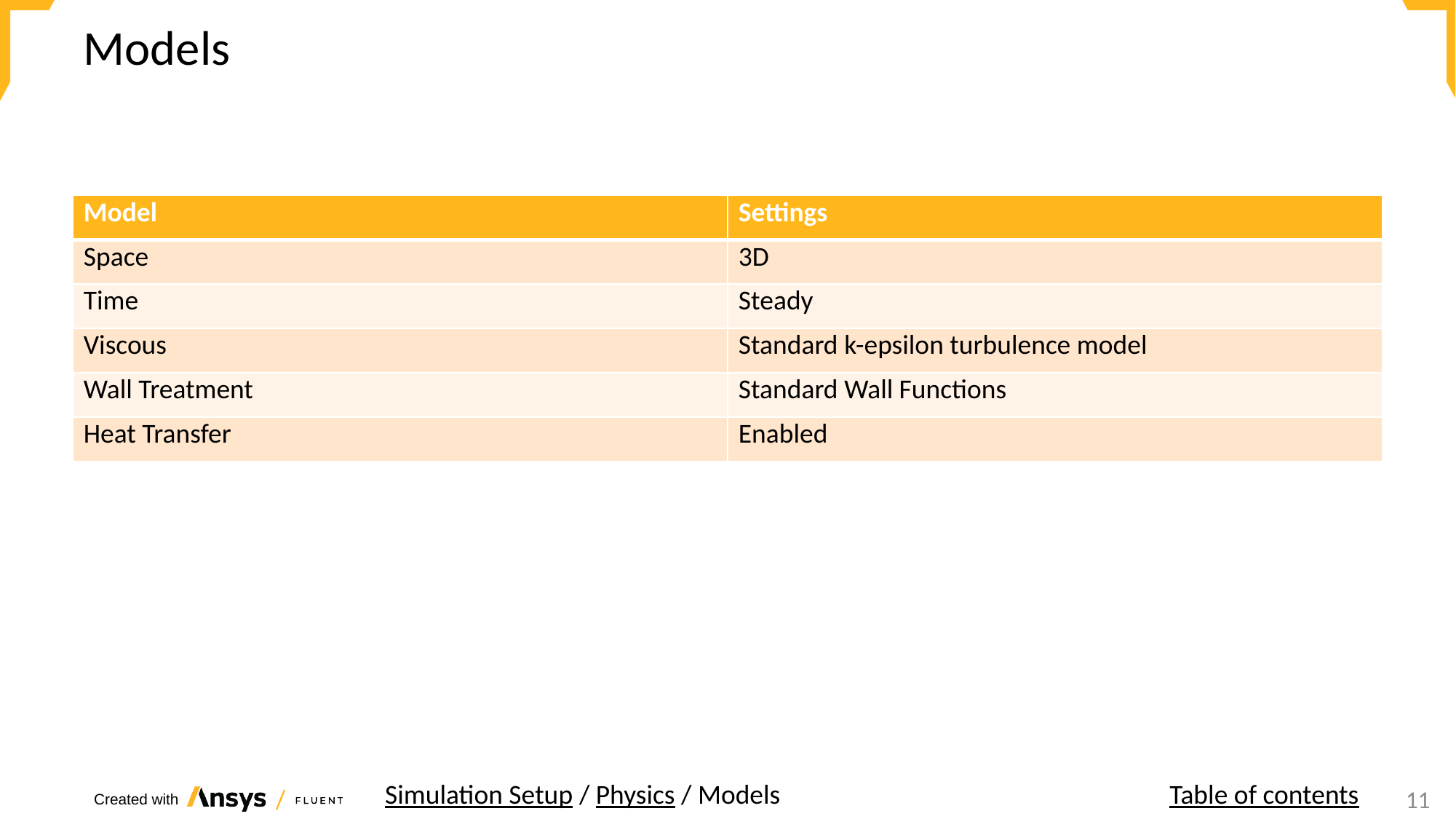

# Models

| Model | Settings |
| --- | --- |
| Space | 3D |
| Time | Steady |
| Viscous | Standard k-epsilon turbulence model |
| Wall Treatment | Standard Wall Functions |
| Heat Transfer | Enabled |
Simulation Setup / Physics / Models
Table of contents
11